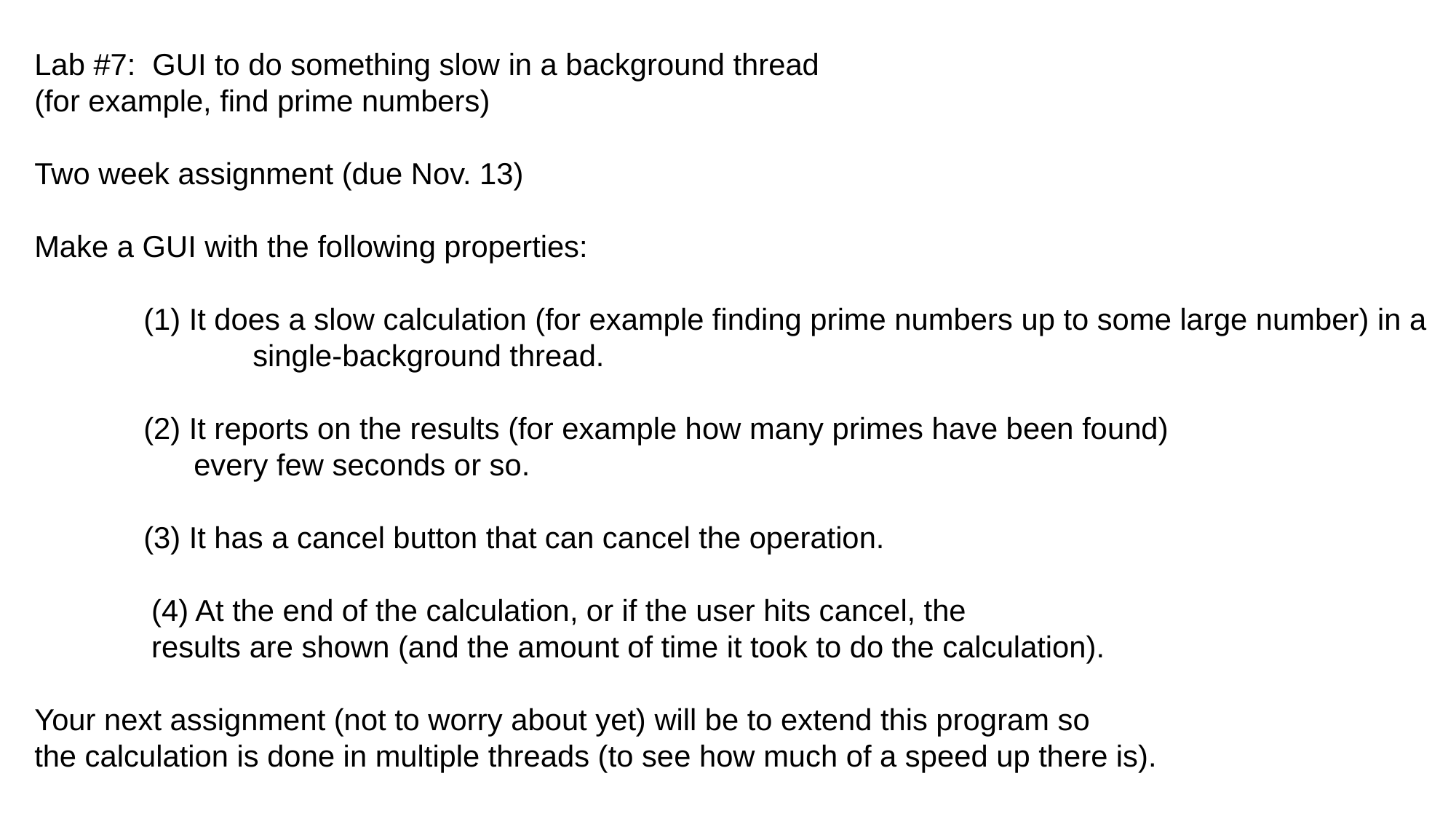

Lab #7:  GUI to do something slow in a background thread
(for example, find prime numbers)

Two week assignment (due Nov. 13)

Make a GUI with the following properties:

	(1) It does a slow calculation (for example finding prime numbers up to some large number) in a
		single-background thread.

	(2) It reports on the results (for example how many primes have been found)
	      every few seconds or so.

	(3) It has a cancel button that can cancel the operation.

              (4) At the end of the calculation, or if the user hits cancel, the
              results are shown (and the amount of time it took to do the calculation).

Your next assignment (not to worry about yet) will be to extend this program so
the calculation is done in multiple threads (to see how much of a speed up there is).